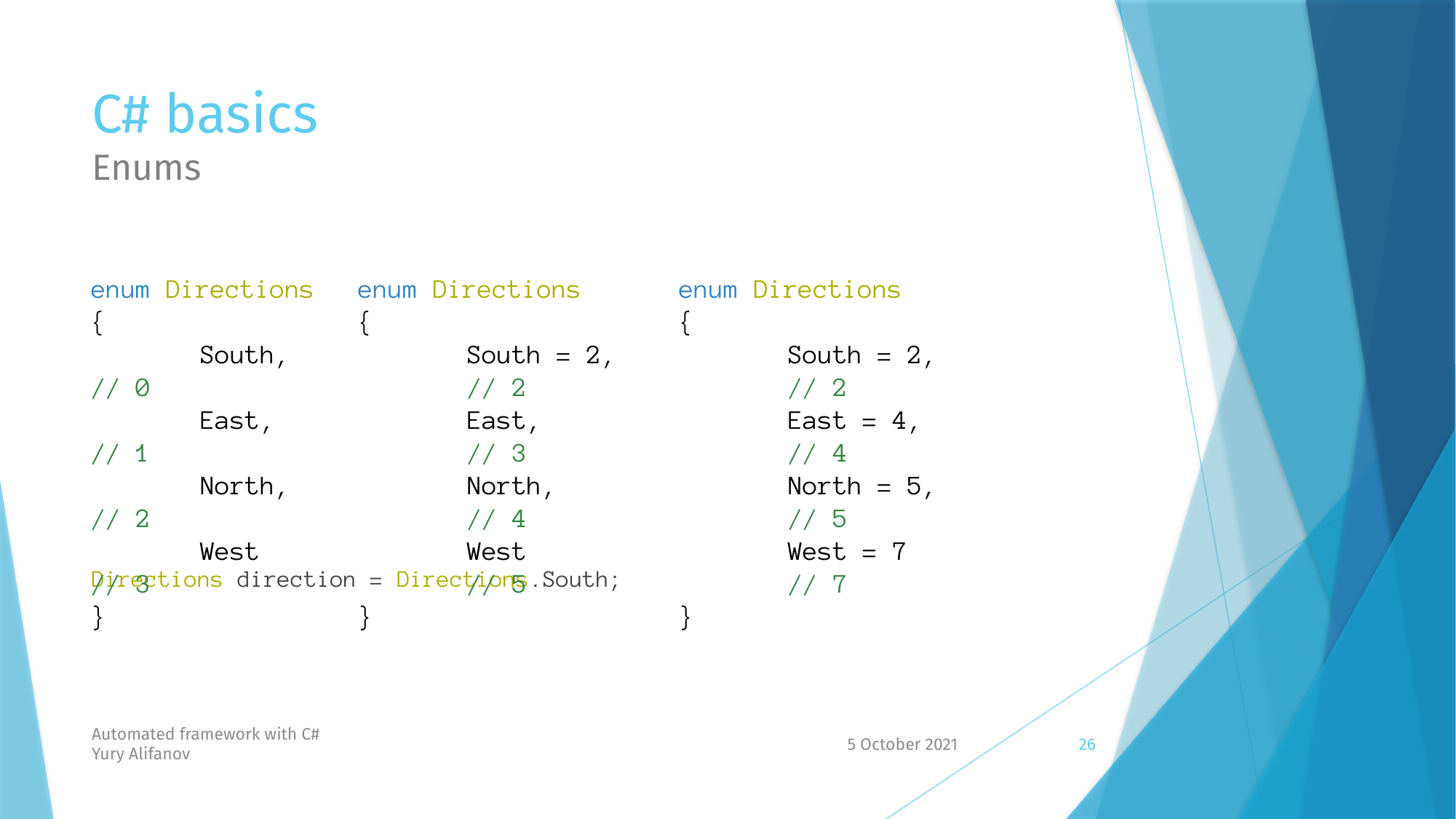

# C# basics Enums

Directions direction = Directions.South;
enum Directions
{
	South = 2,	// 2
	East = 4,	// 4
	North = 5,	// 5
	West = 7	// 7
}
enum Directions
{
	South,	// 0
	East,	// 1
	North,	// 2
	West	// 3
}
enum Directions
{
	South = 2,	// 2
	East,		// 3
	North,		// 4
	West		// 5
}
Automated framework with C#
Yury Alifanov
5 October 2021
26